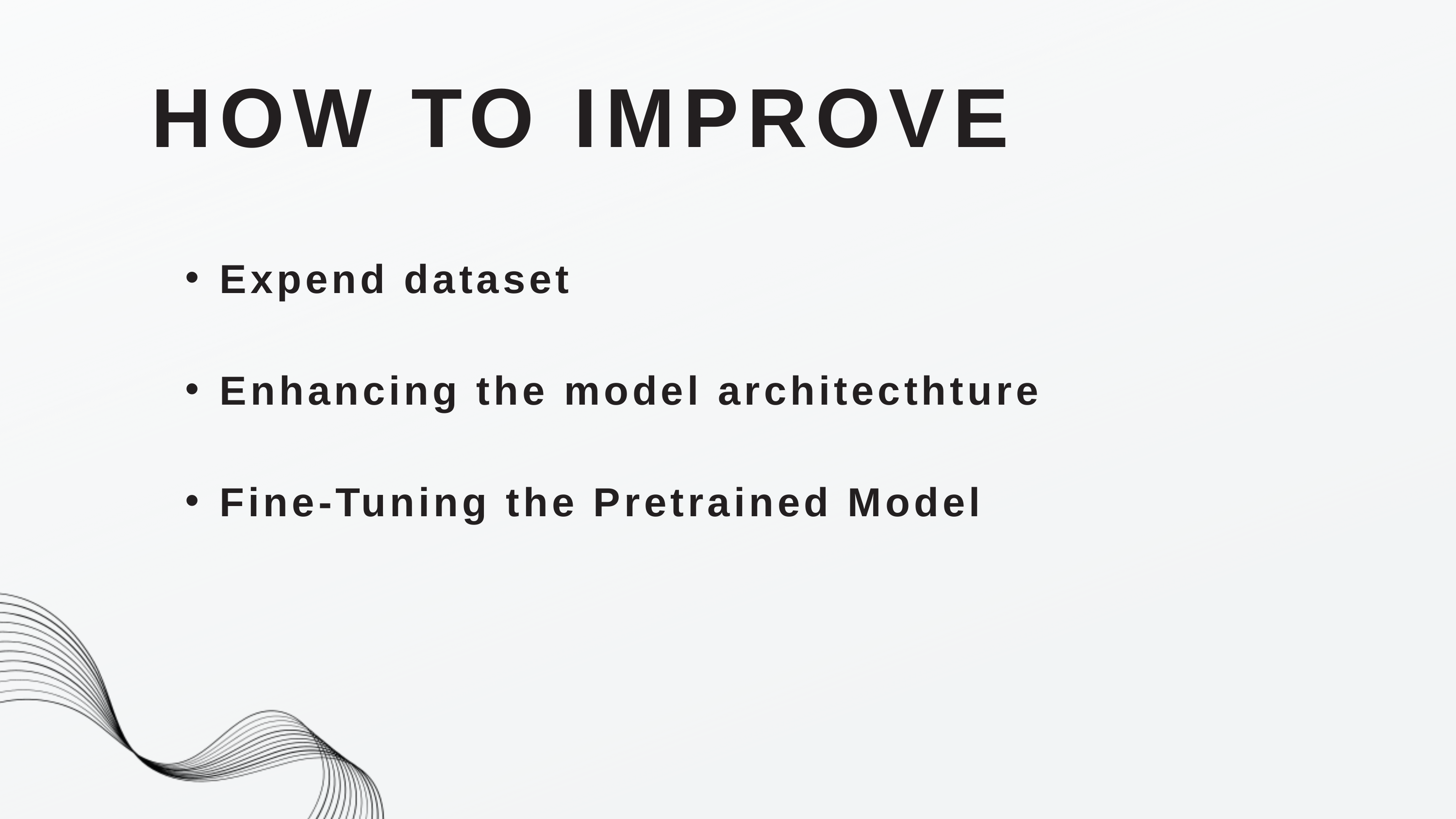

HOW TO IMPROVE
Expend dataset

Enhancing the model architecthture

Fine-Tuning the Pretrained Model